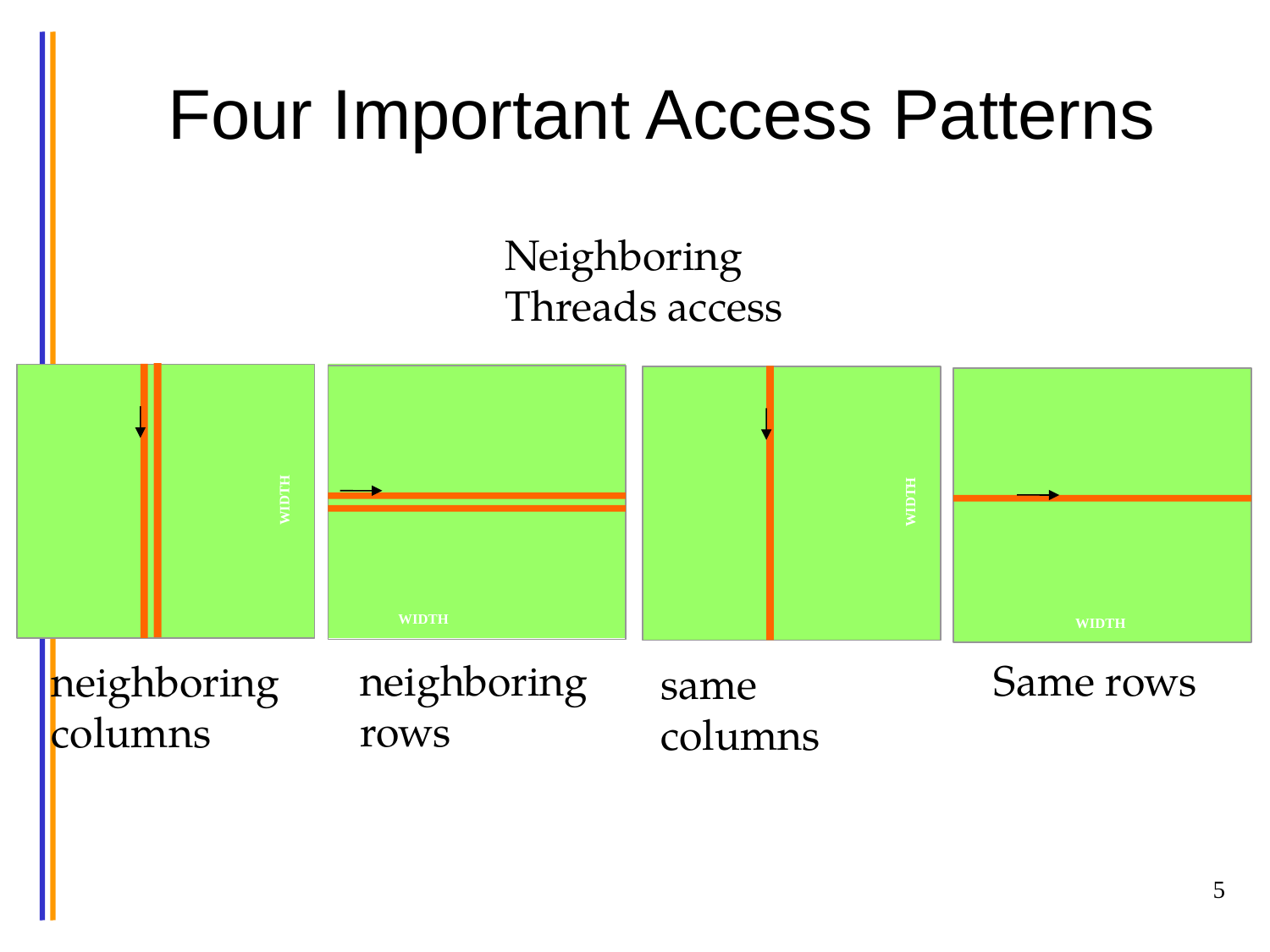

# Four Important Access Patterns
Neighboring
Threads access

H
H
T
T

D

D

I
I

W
W
WIDTH
WIDTH
neighboring rows
Same rows
neighboring columns
same columns
5